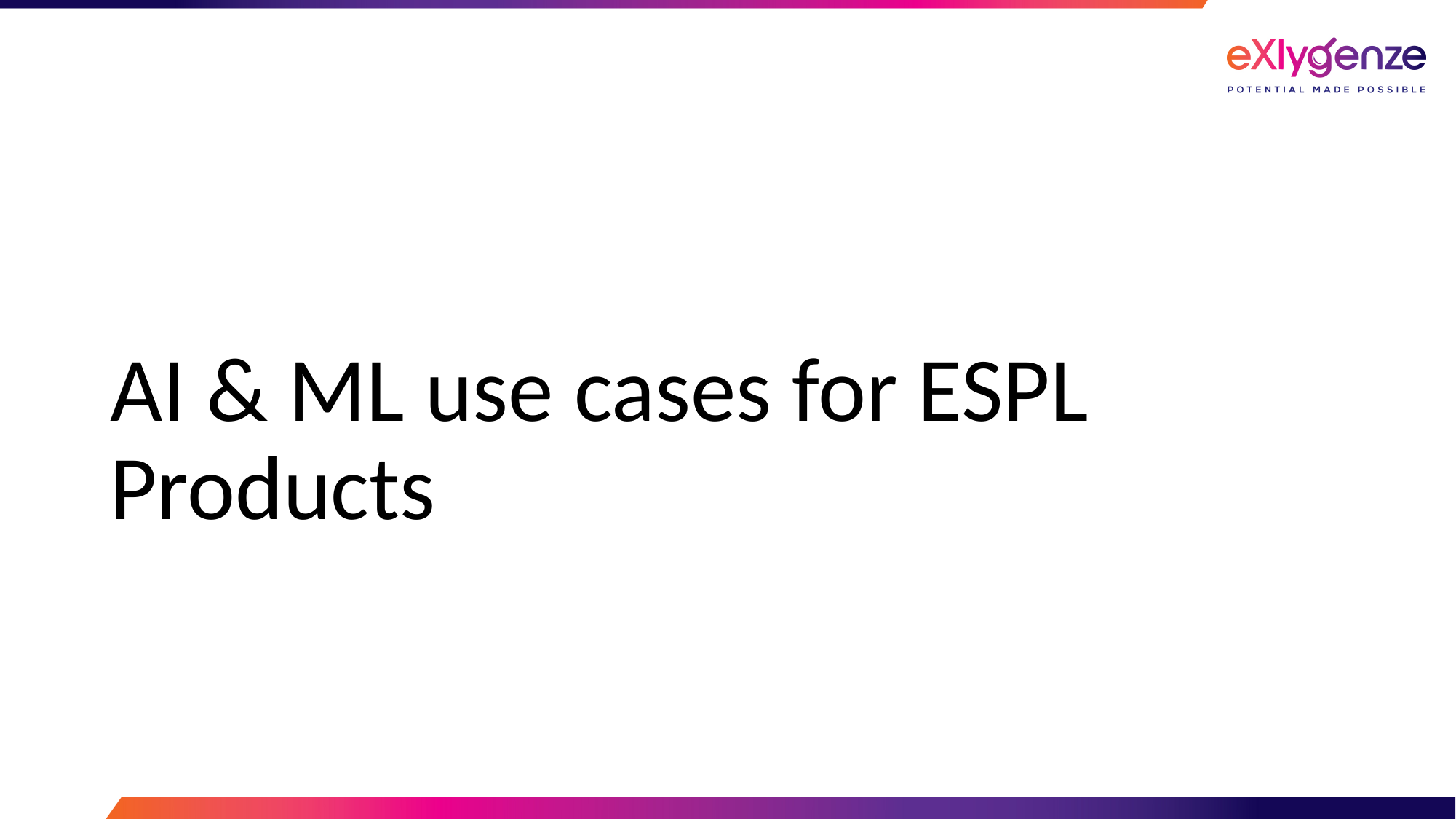

# AI & ML use cases for ESPL Products